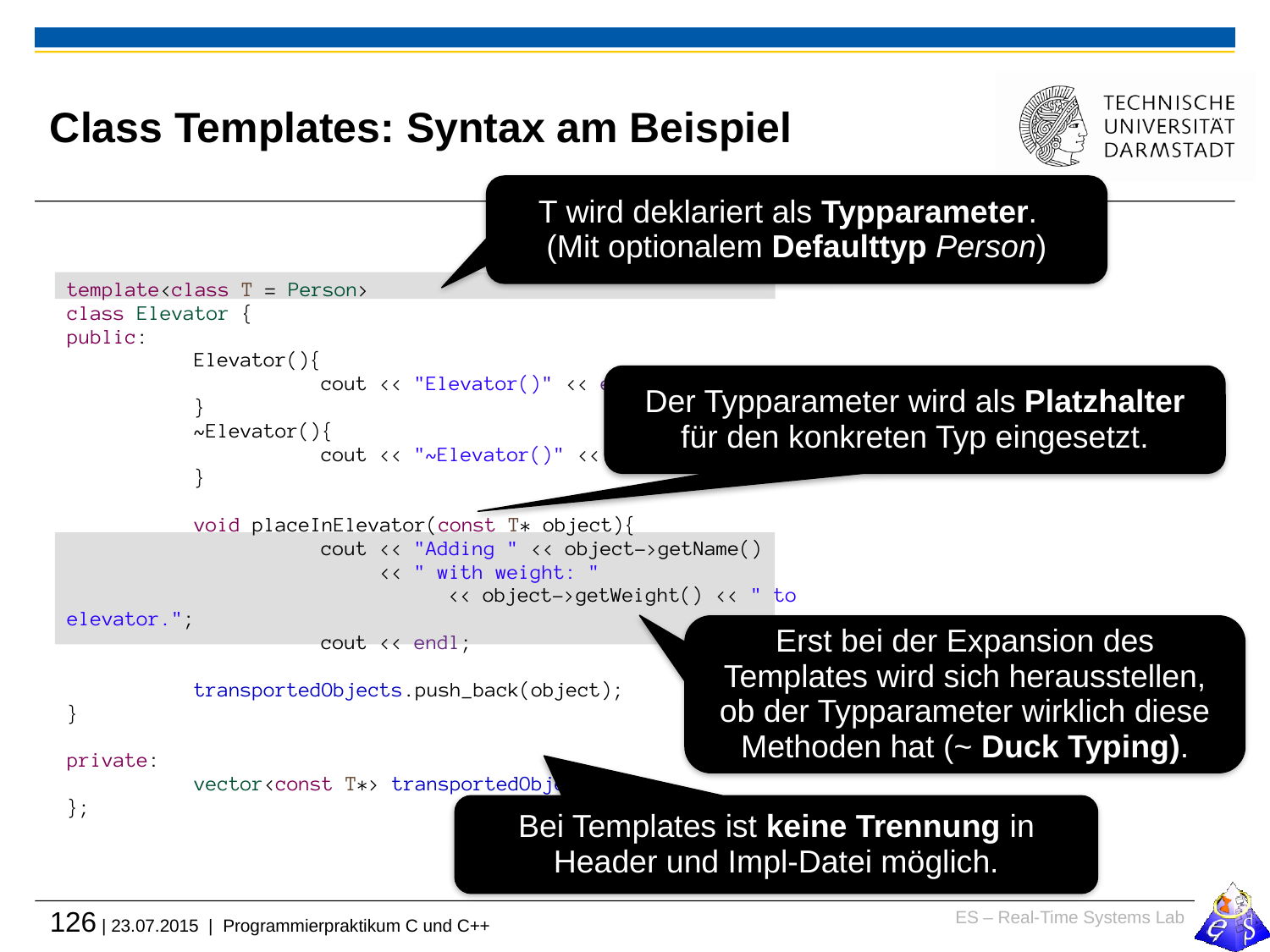

# Class Templates: Syntax am Beispiel
T wird deklariert als Typparameter.
(Mit optionalem Defaulttyp Person)

template<class T = Person>
class Elevator {
public:
	Elevator(){
		cout << "Elevator()" << endl;
	}
	~Elevator(){
		cout << "~Elevator()" << endl;
	}

	void placeInElevator(const T* object){
		cout << "Adding " << object->getName()
		     << " with weight: "
 			<< object->getWeight() << " to elevator.";
		cout << endl;

	transportedObjects.push_back(object);
}

private:
	vector<const T*> transportedObjects;
};

Der Typparameter wird als Platzhalter für den konkreten Typ eingesetzt.

Erst bei der Expansion des Templates wird sich herausstellen, ob der Typparameter wirklich diese Methoden hat (~ Duck Typing).
Bei Templates ist keine Trennung in Header und Impl-Datei möglich.